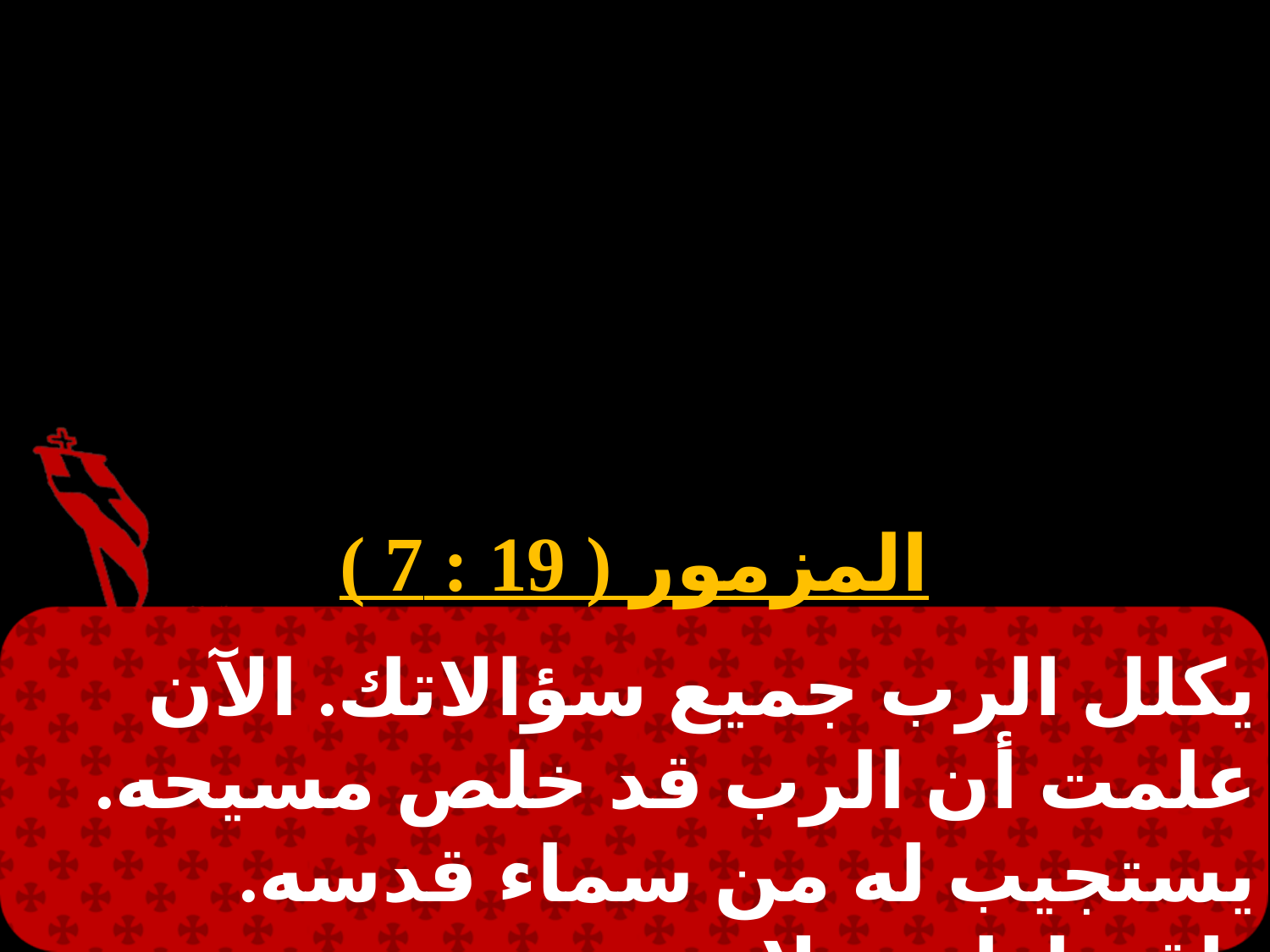

#
المزمور ( 19 : 7 )
يكلل الرب جميع سؤالاتك. الآن علمت أن الرب قد خلص مسيحه. يستجيب له من سماء قدسه. باقتدارات خلاص يمينه.